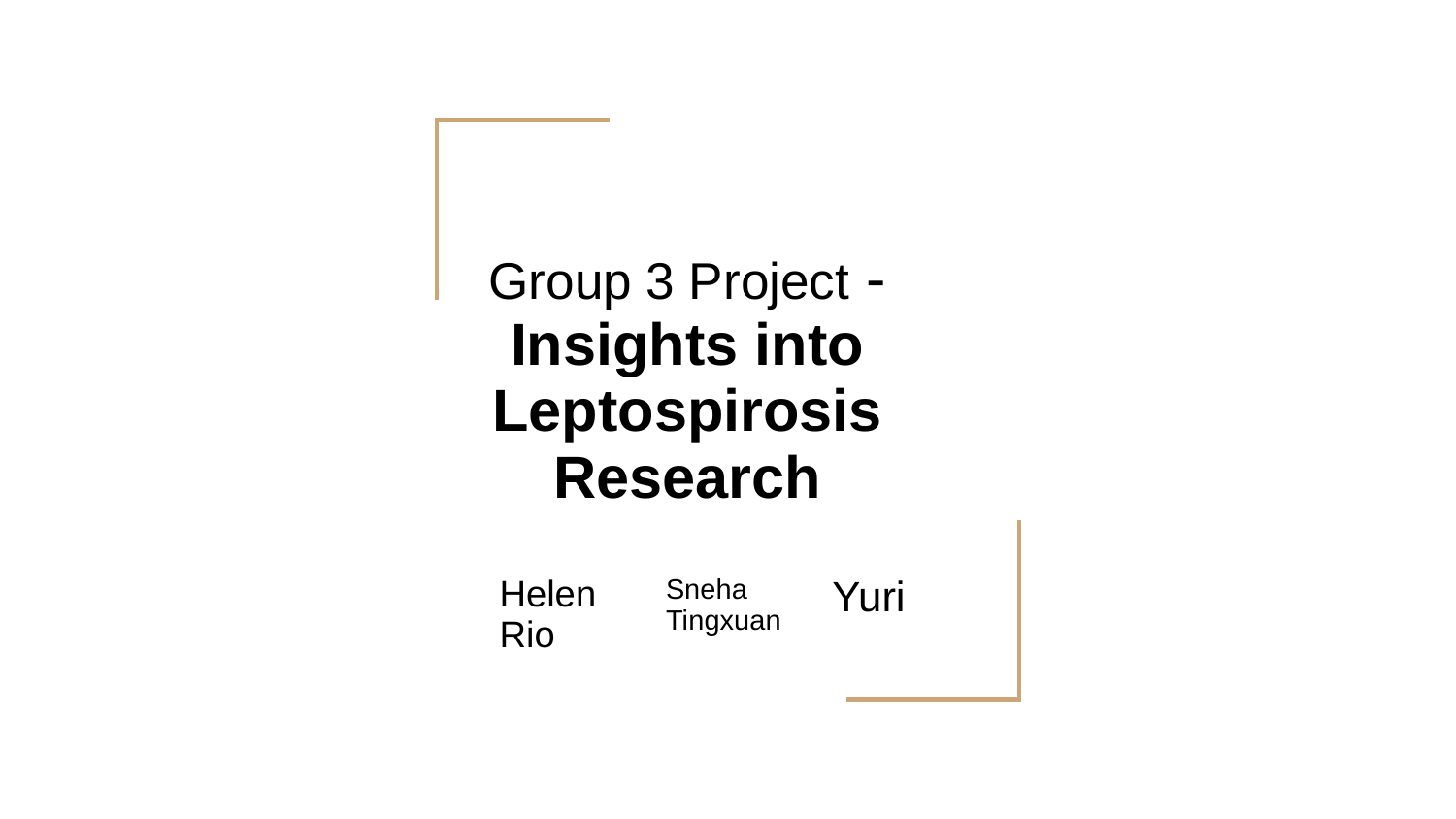

# Group 3 Project - Insights into Leptospirosis Research
Helen
Rio
Sneha
Tingxuan
Yuri